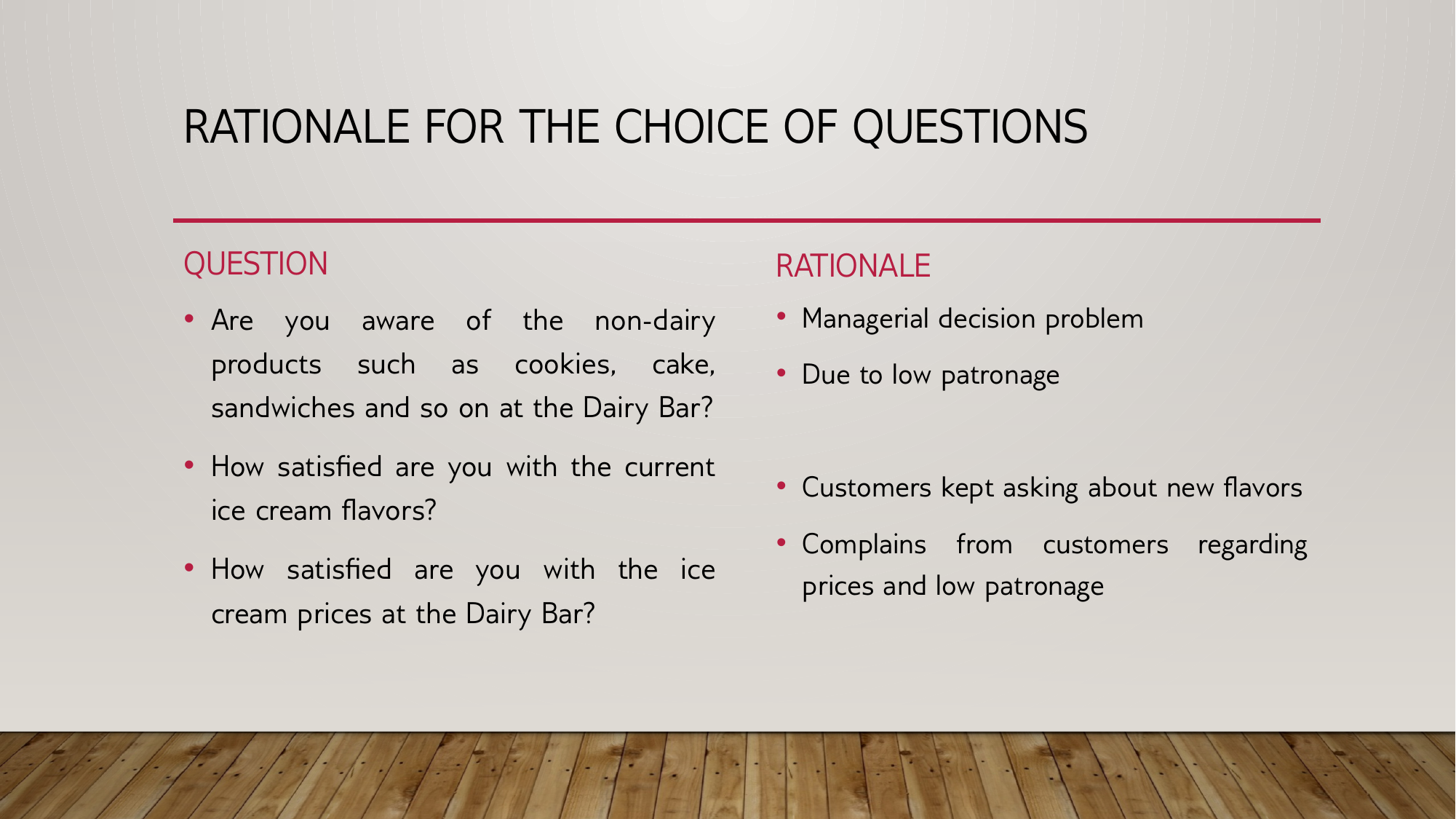

# RATIONALE FOR THE CHOICE OF QUESTIONS
Question
RAtionale
Managerial decision problem
Due to low patronage

Customers kept asking about new flavors
Complains from customers regarding prices and low patronage

Are you aware of the non-dairy products such as cookies, cake, sandwiches and so on at the Dairy Bar?
How satisfied are you with the current ice cream flavors?
How satisfied are you with the ice cream prices at the Dairy Bar?